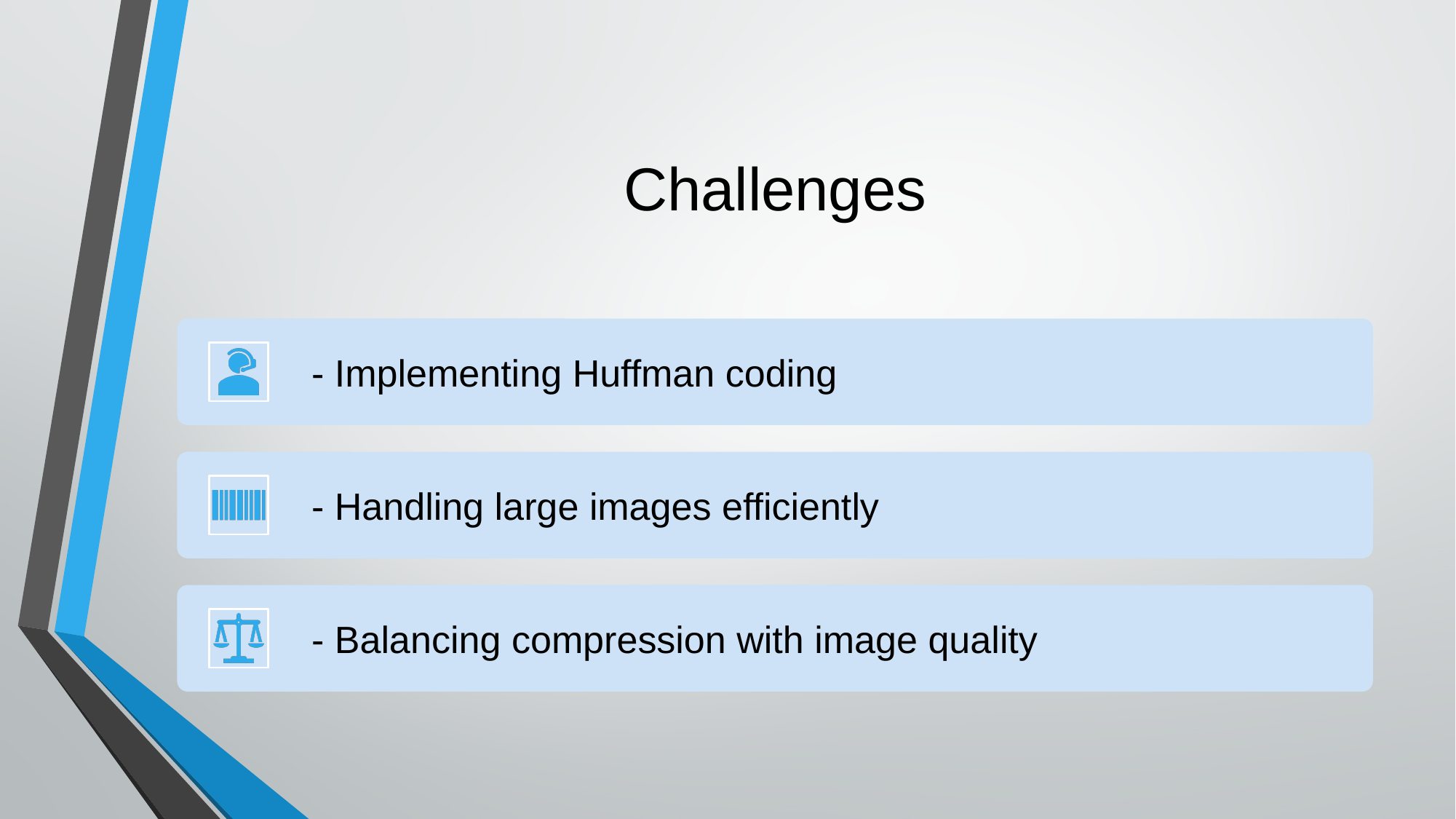

# Challenges
- Implementing Huffman coding
- Handling large images efficiently
- Balancing compression with image quality